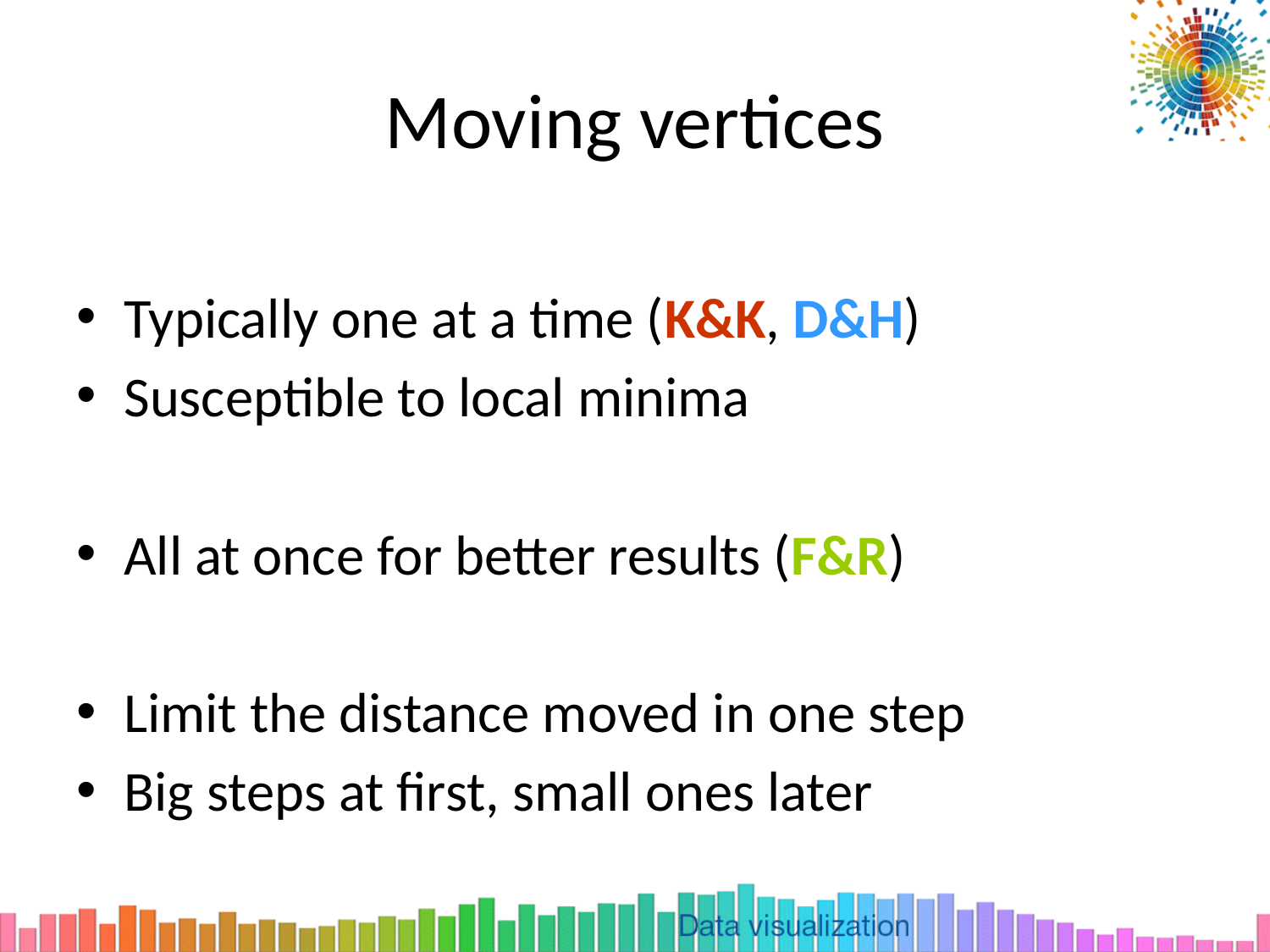

# Moving vertices
Typically one at a time (K&K, D&H)
Susceptible to local minima

All at once for better results (F&R)

Limit the distance moved in one step
Big steps at first, small ones later